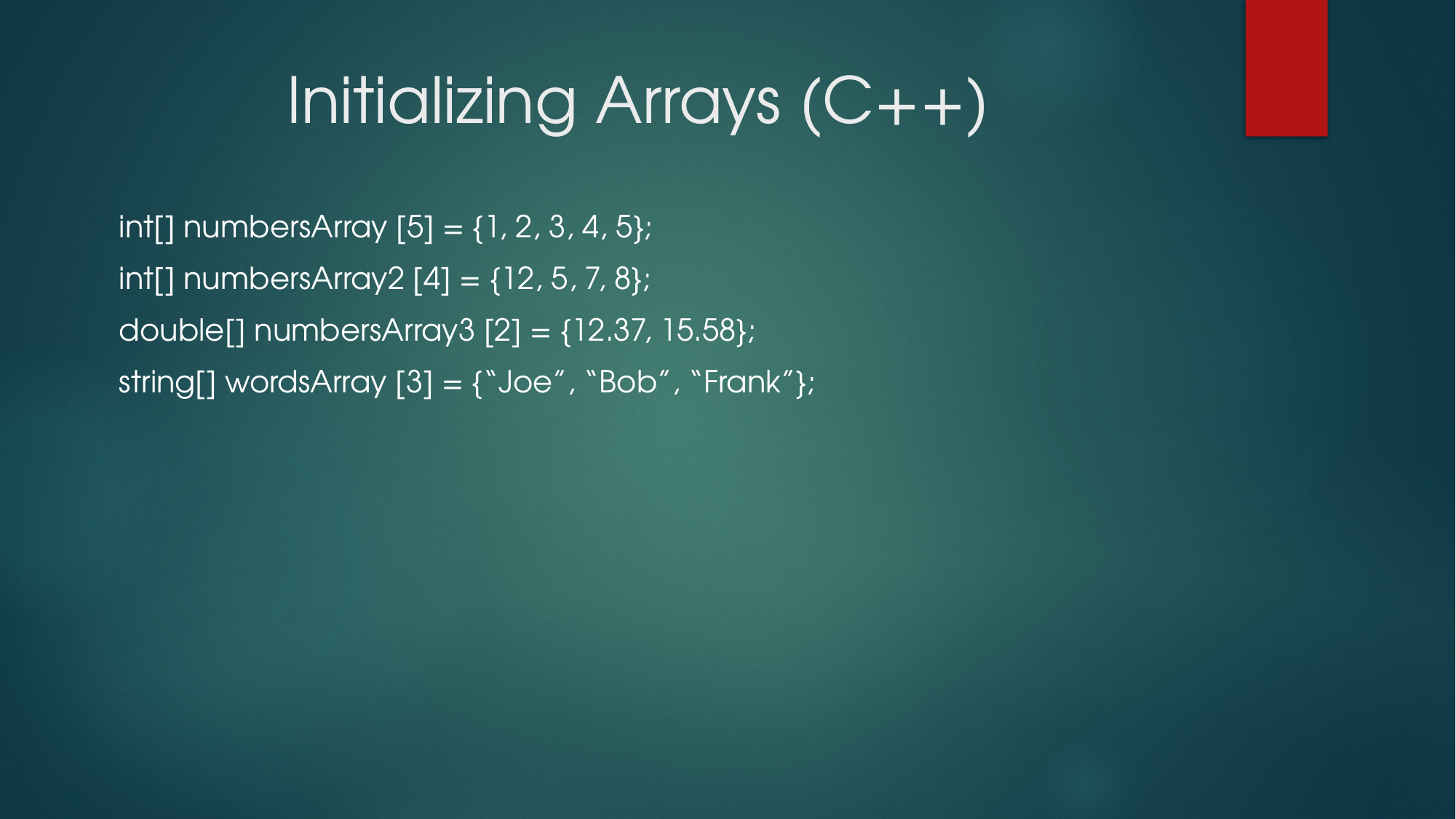

# Initializing Arrays (C++)
 int[] numbersArray [5] = {1, 2, 3, 4, 5};
 int[] numbersArray2 [4] = {12, 5, 7, 8};
 double[] numbersArray3 [2] = {12.37, 15.58};
 string[] wordsArray [3] = {“Joe”, “Bob”, “Frank”};